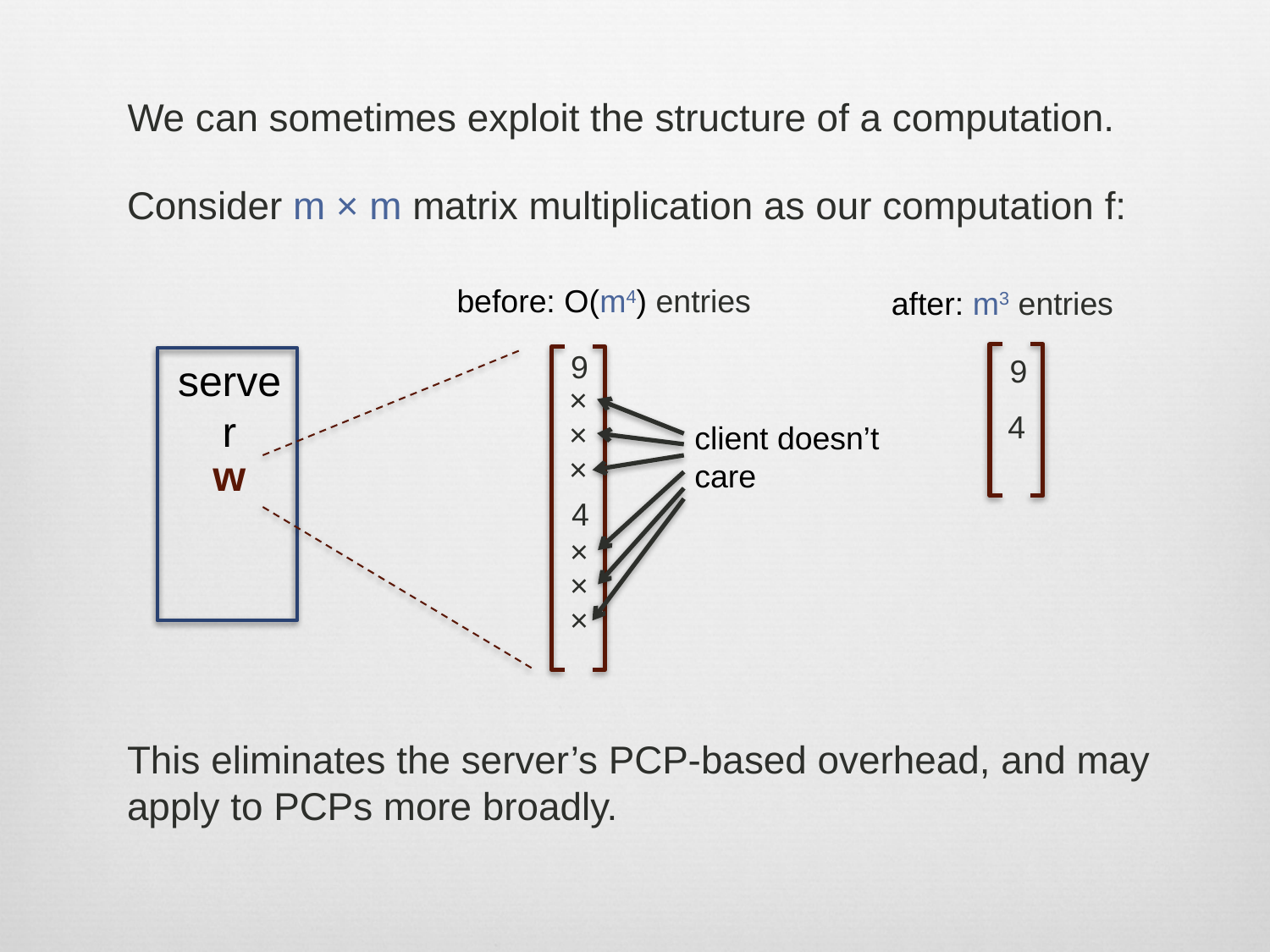

We can sometimes exploit the structure of a computation.
Consider m × m matrix multiplication as our computation f:
before: O(m4) entries
after: m3 entries
9

9

server
×
4
×
client doesn’t care

w
×
4
×
×
×
This eliminates the server’s PCP-based overhead, and may apply to PCPs more broadly.